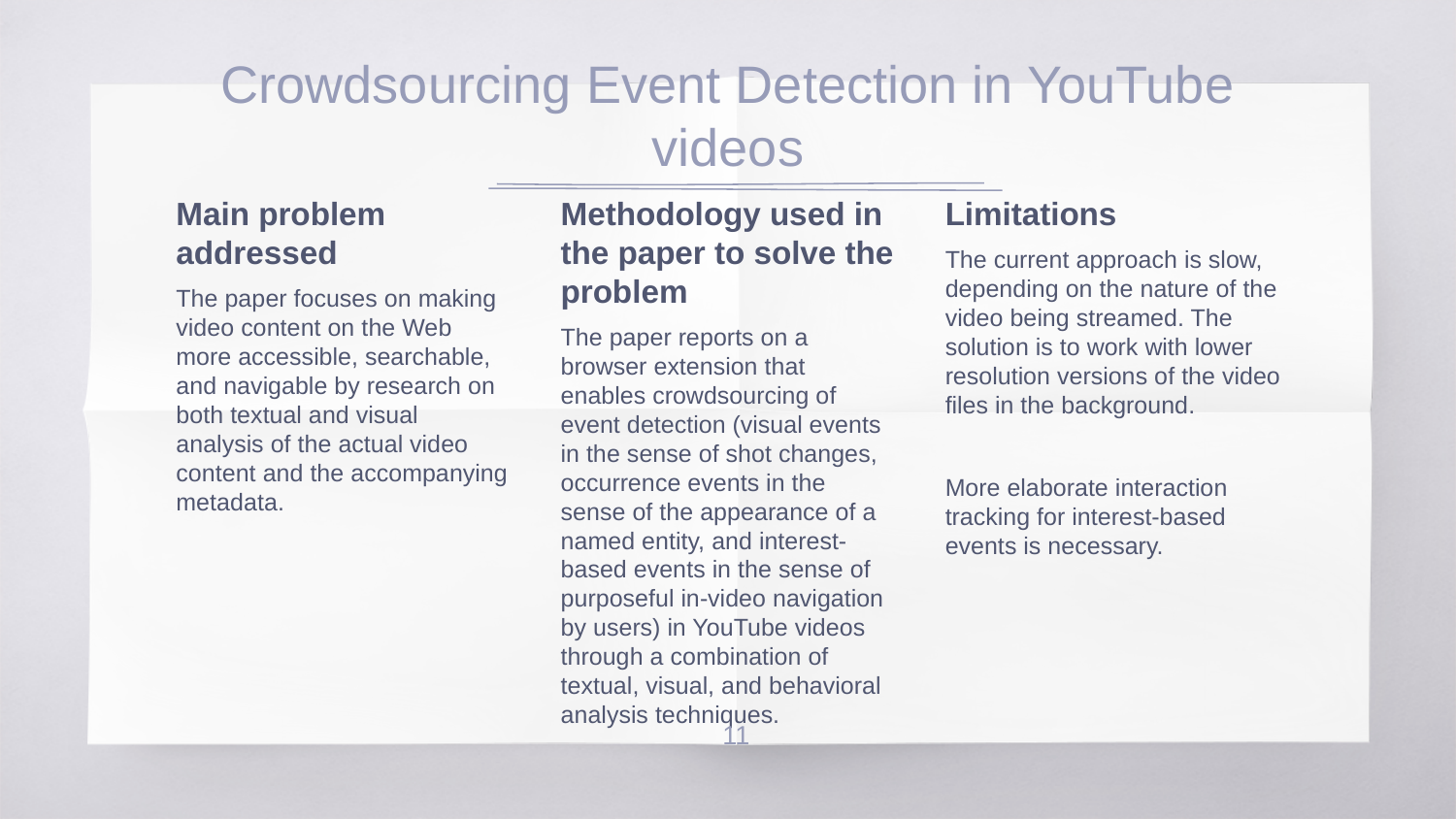

# Crowdsourcing Event Detection in YouTube videos
Main problem addressed
The paper focuses on making video content on the Web more accessible, searchable, and navigable by research on both textual and visual analysis of the actual video content and the accompanying metadata.
Methodology used in the paper to solve the problem
The paper reports on a browser extension that enables crowdsourcing of event detection (visual events in the sense of shot changes, occurrence events in the sense of the appearance of a named entity, and interest-based events in the sense of purposeful in-video navigation by users) in YouTube videos through a combination of textual, visual, and behavioral analysis techniques.

Limitations
The current approach is slow, depending on the nature of the video being streamed. The solution is to work with lower resolution versions of the video files in the background.

More elaborate interaction tracking for interest-based events is necessary.

11